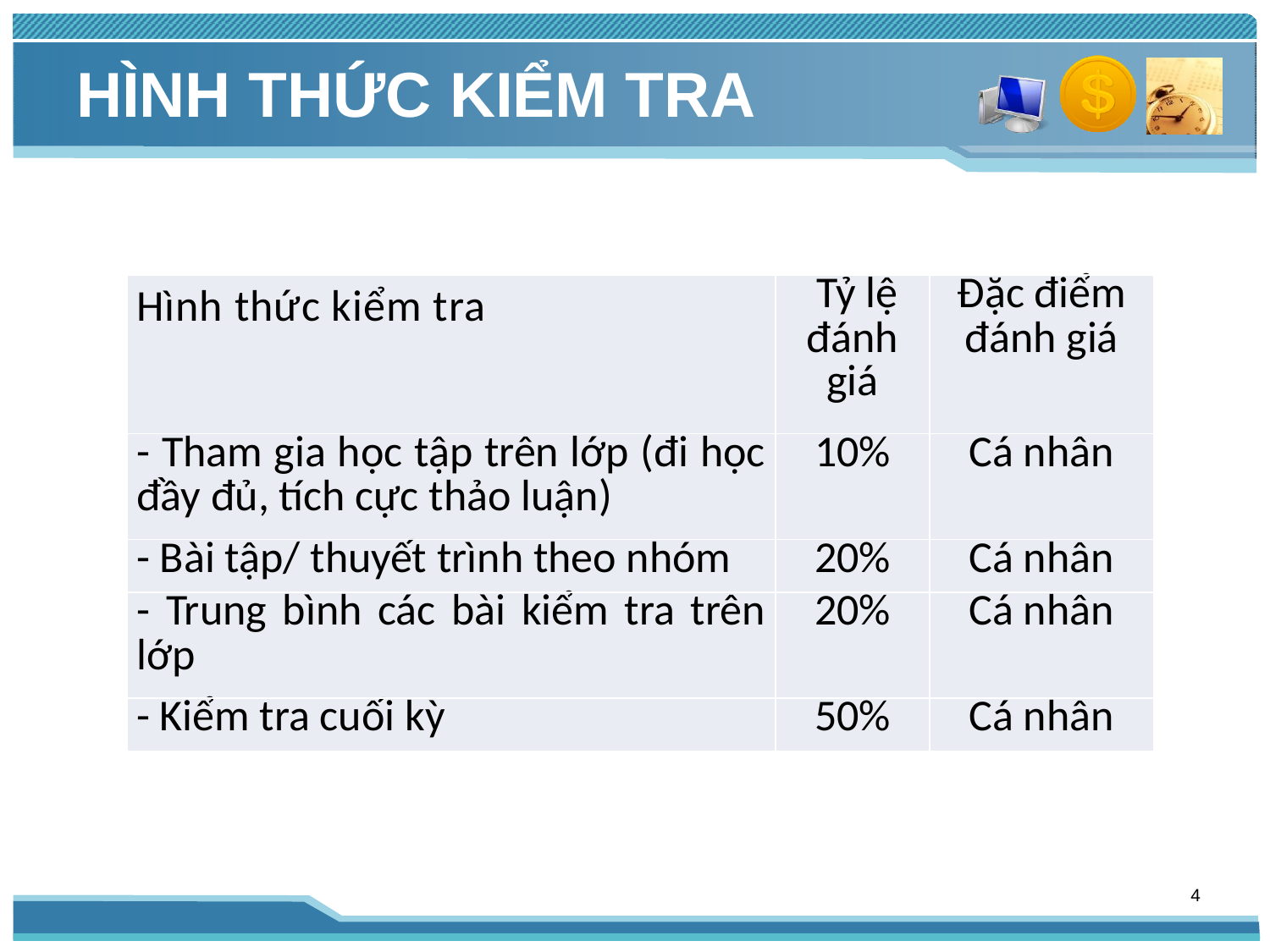

# HÌNH THỨC KIỂM TRA
| Hình thức kiểm tra | Tỷ lệ đánh giá | Đặc điểm đánh giá |
| --- | --- | --- |
| - Tham gia học tập trên lớp (đi học đầy đủ, tích cực thảo luận) | 10% | Cá nhân |
| - Bài tập/ thuyết trình theo nhóm | 20% | Cá nhân |
| - Trung bình các bài kiểm tra trên lớp | 20% | Cá nhân |
| - Kiểm tra cuối kỳ | 50% | Cá nhân |
4